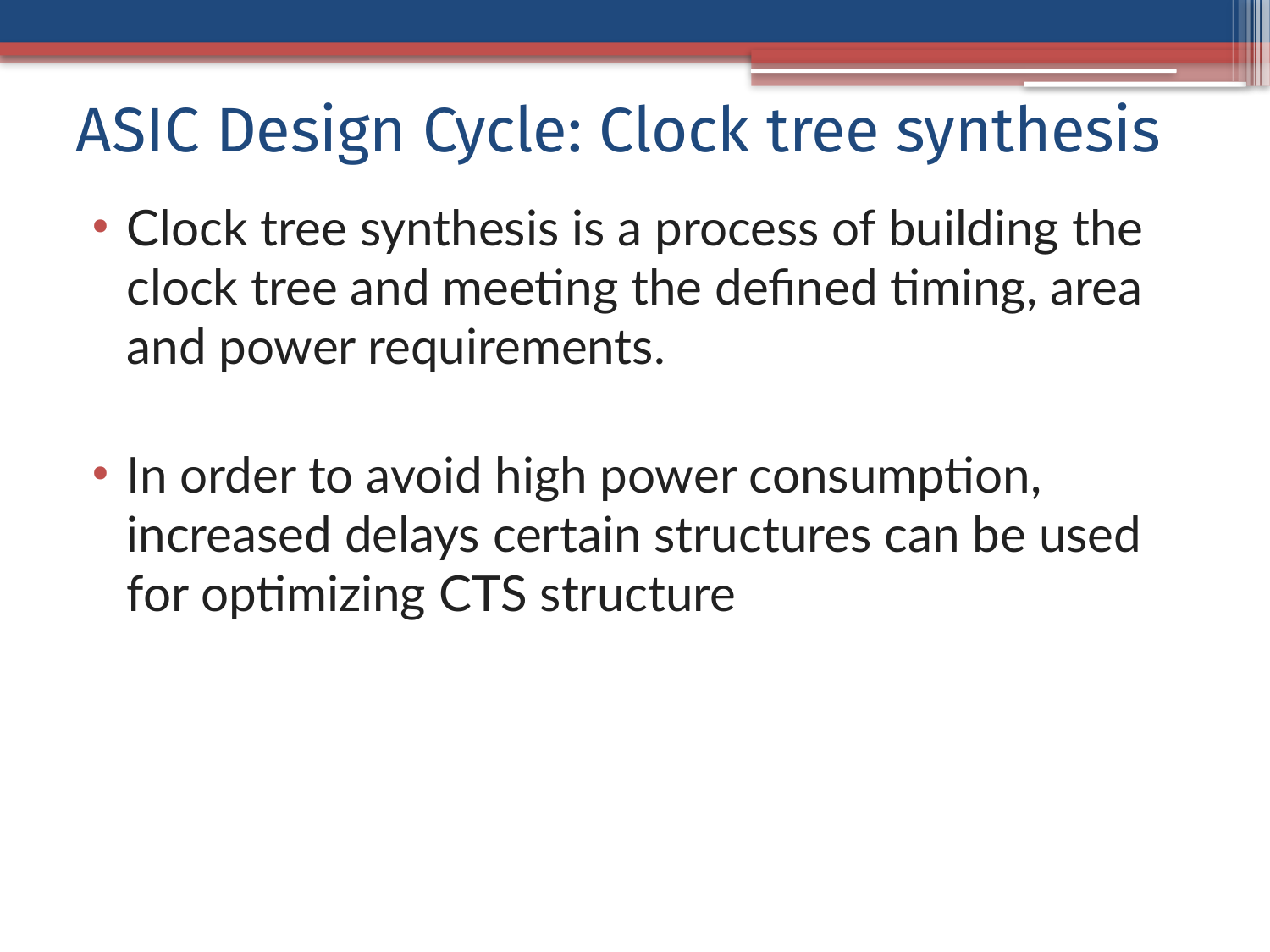

# ASIC Design Cycle: Clock tree synthesis
Clock tree synthesis is a process of building the clock tree and meeting the defined timing, area and power requirements.

In order to avoid high power consumption, increased delays certain structures can be used for optimizing CTS structure